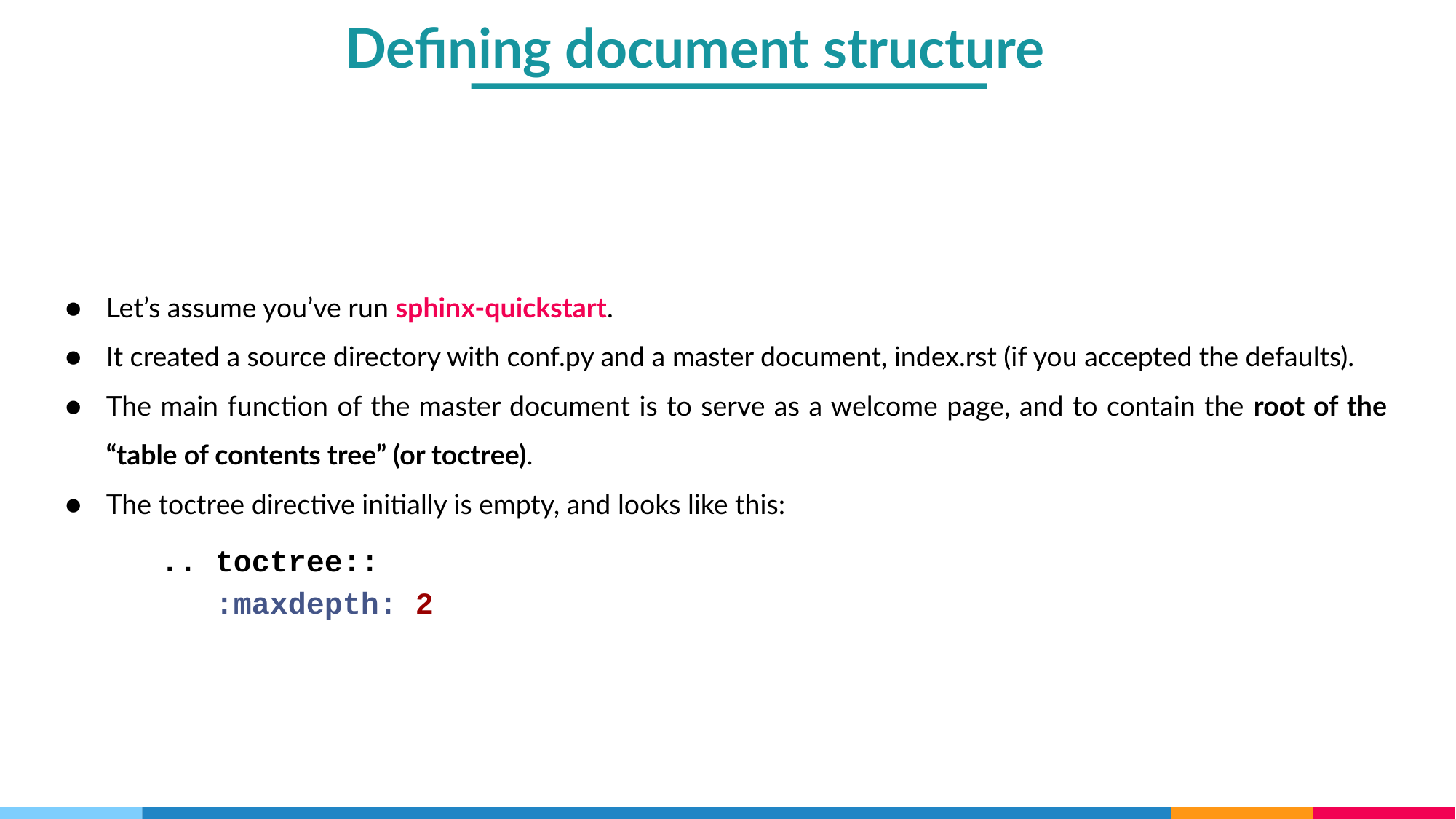

Defining document structure

Let’s assume you’ve run sphinx-quickstart.
It created a source directory with conf.py and a master document, index.rst (if you accepted the defaults).
The main function of the master document is to serve as a welcome page, and to contain the root of the “table of contents tree” (or toctree).
The toctree directive initially is empty, and looks like this:
.. toctree::
   :maxdepth: 2